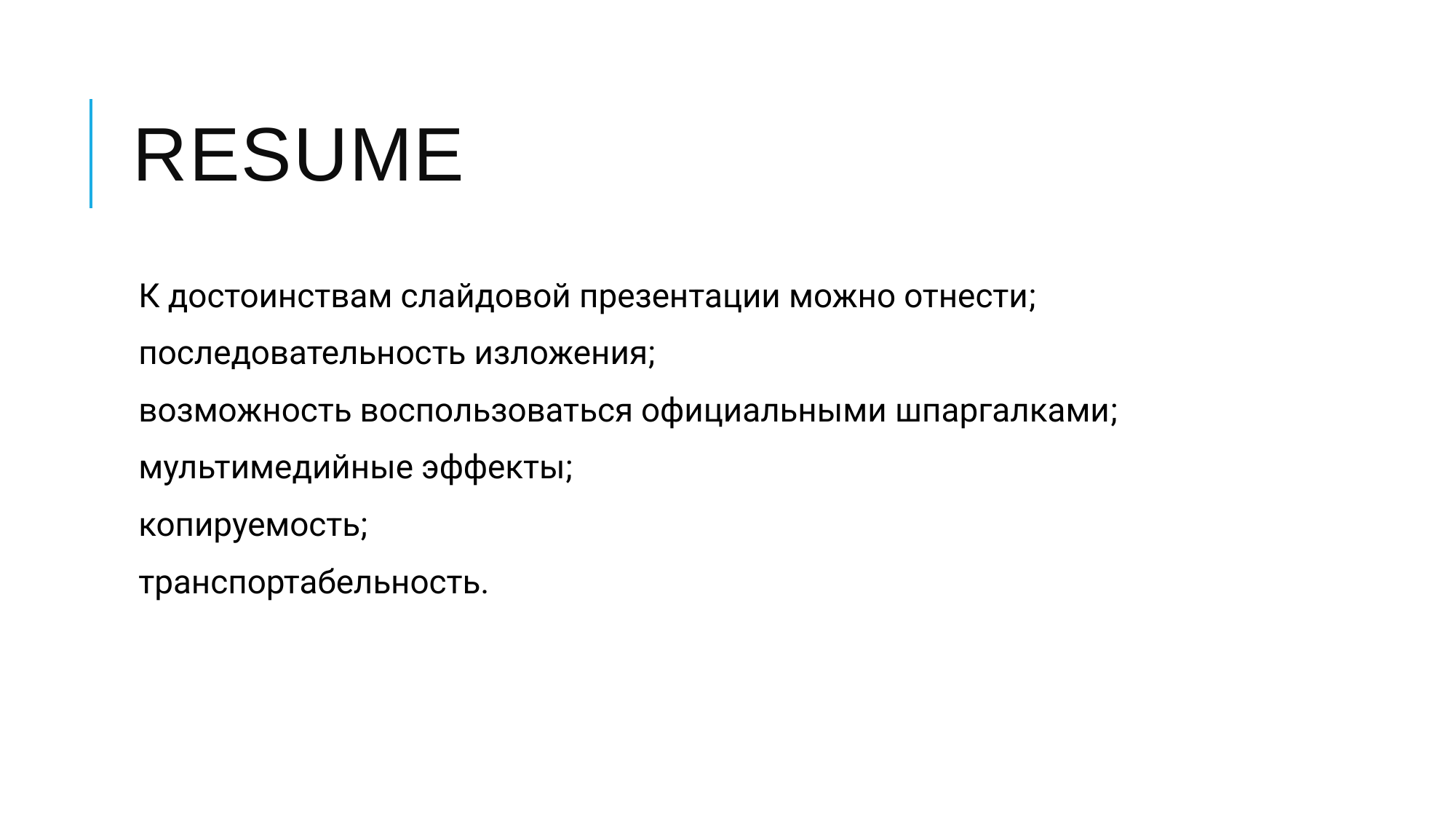

# resume
К достоинствам слайдовой презентации можно отнести;
последовательность изложения;
возможность воспользоваться официальными шпаргалками;
мультимедийные эффекты;
копируемость;
транспортабельность.